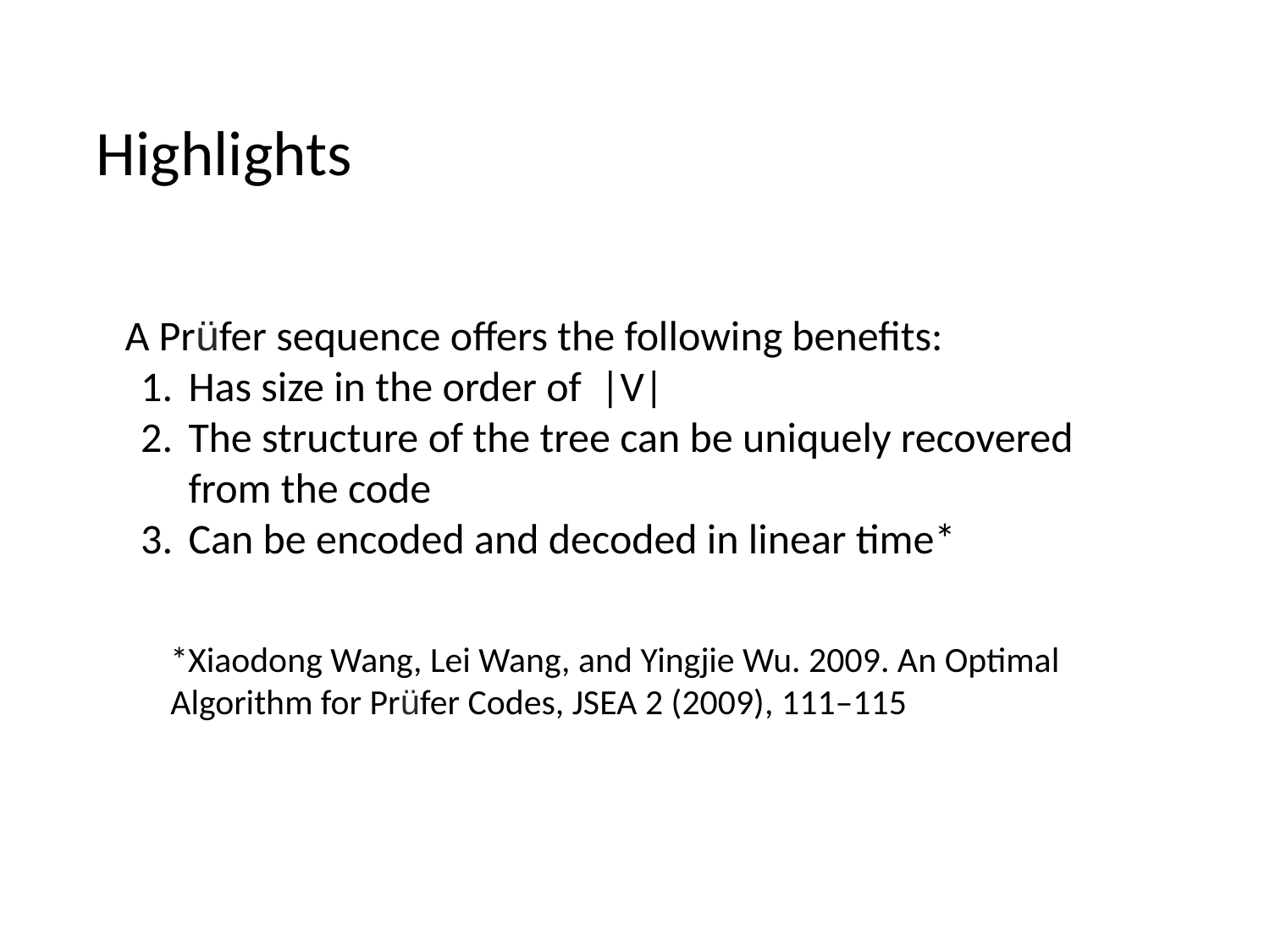

Highlights
A Prüfer sequence offers the following benefits:
Has size in the order of  |V|
The structure of the tree can be uniquely recovered from the code
Can be encoded and decoded in linear time*
*Xiaodong Wang, Lei Wang, and Yingjie Wu. 2009. An Optimal Algorithm for Prüfer Codes, JSEA 2 (2009), 111–115